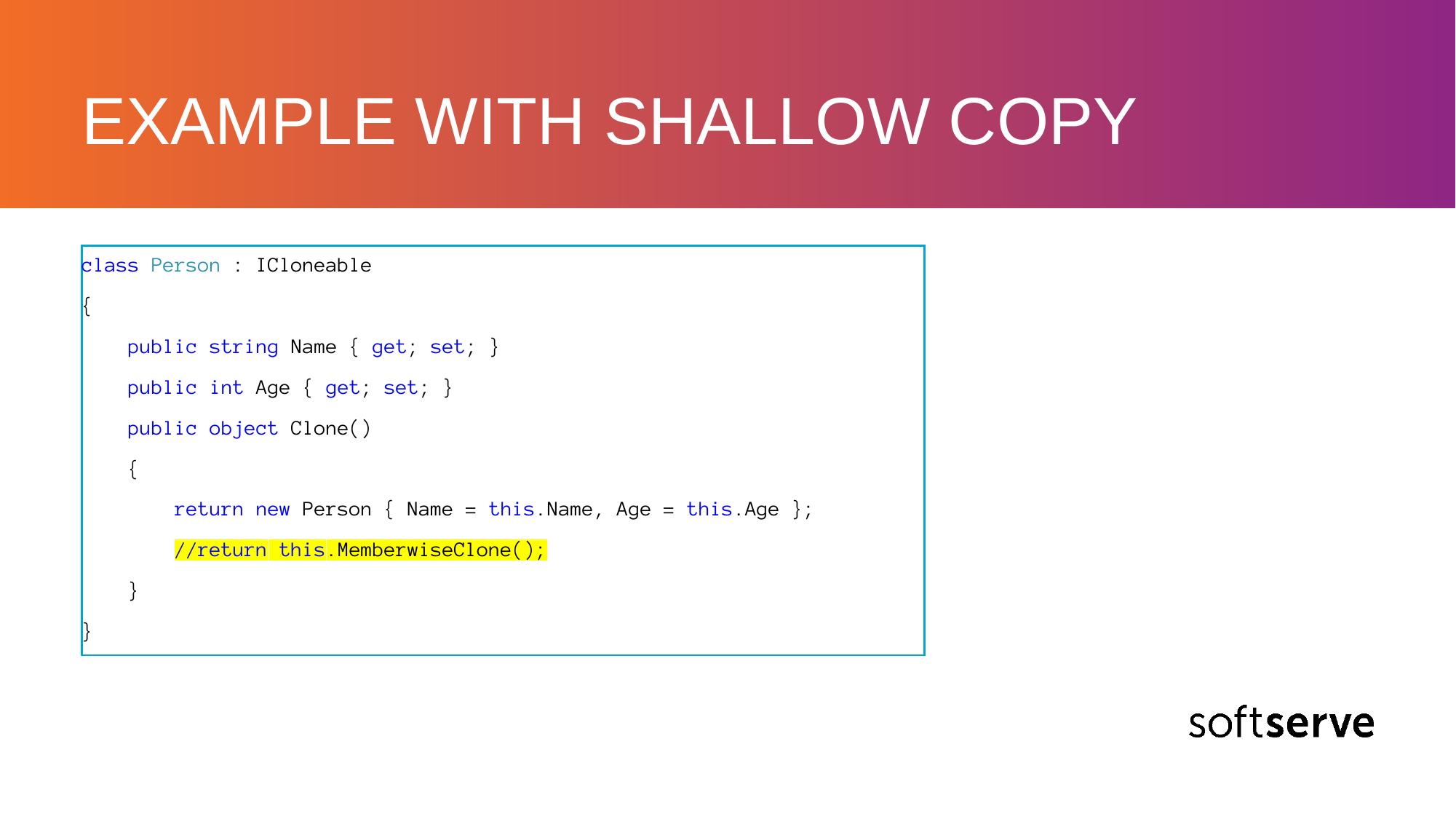

# EXAMPLE WITH SHALLOW COPY
class Person : ICloneable
{
    public string Name { get; set; }
    public int Age { get; set; }
    public object Clone()
    {
        return new Person { Name = this.Name, Age = this.Age };
        //return this.MemberwiseClone();
    }
}